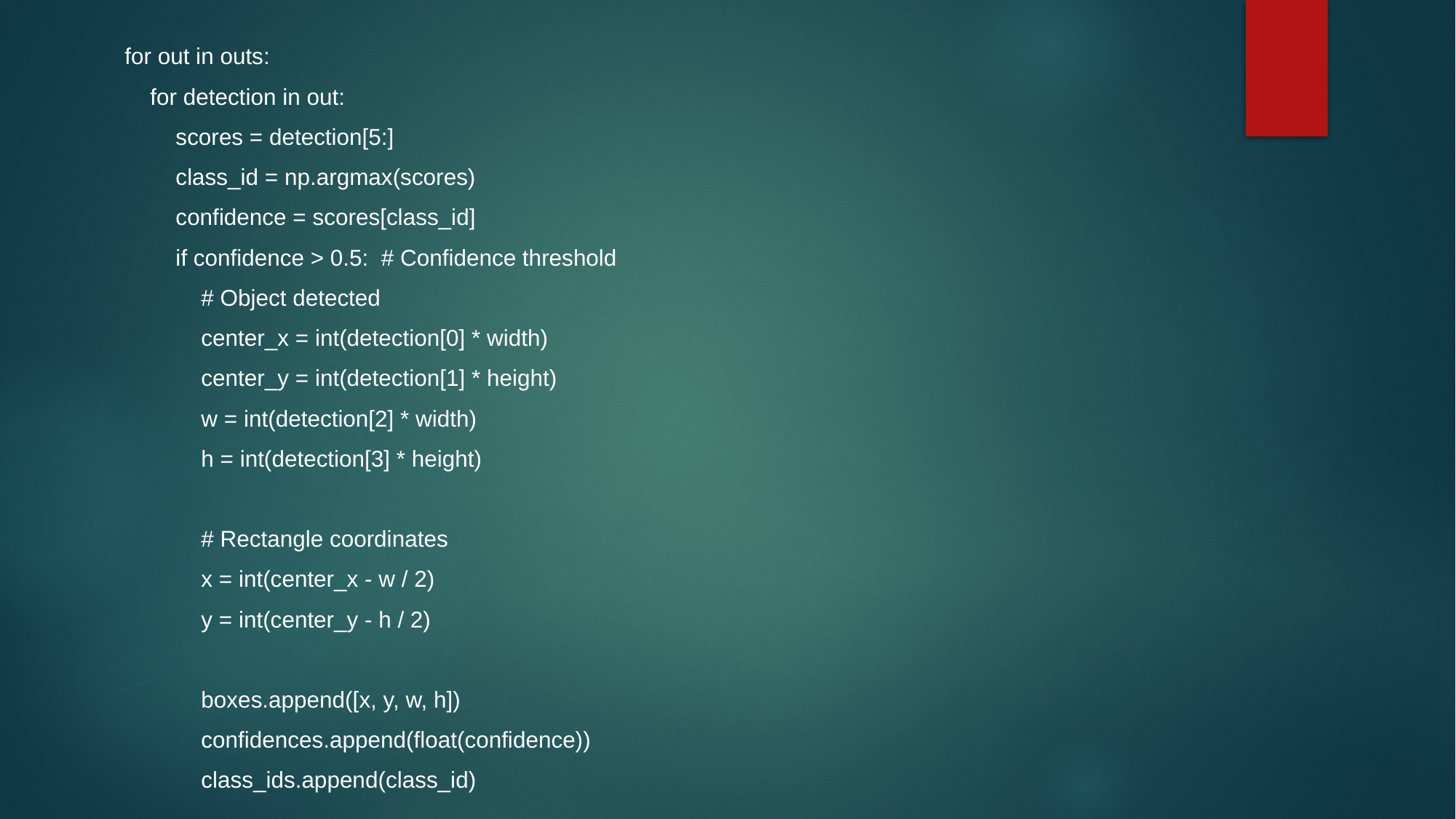

for out in outs:
    for detection in out:
        scores = detection[5:]
        class_id = np.argmax(scores)
        confidence = scores[class_id]
        if confidence > 0.5:  # Confidence threshold
            # Object detected
            center_x = int(detection[0] * width)
            center_y = int(detection[1] * height)
            w = int(detection[2] * width)
            h = int(detection[3] * height)

            # Rectangle coordinates
            x = int(center_x - w / 2)
            y = int(center_y - h / 2)

            boxes.append([x, y, w, h])
            confidences.append(float(confidence))
            class_ids.append(class_id)